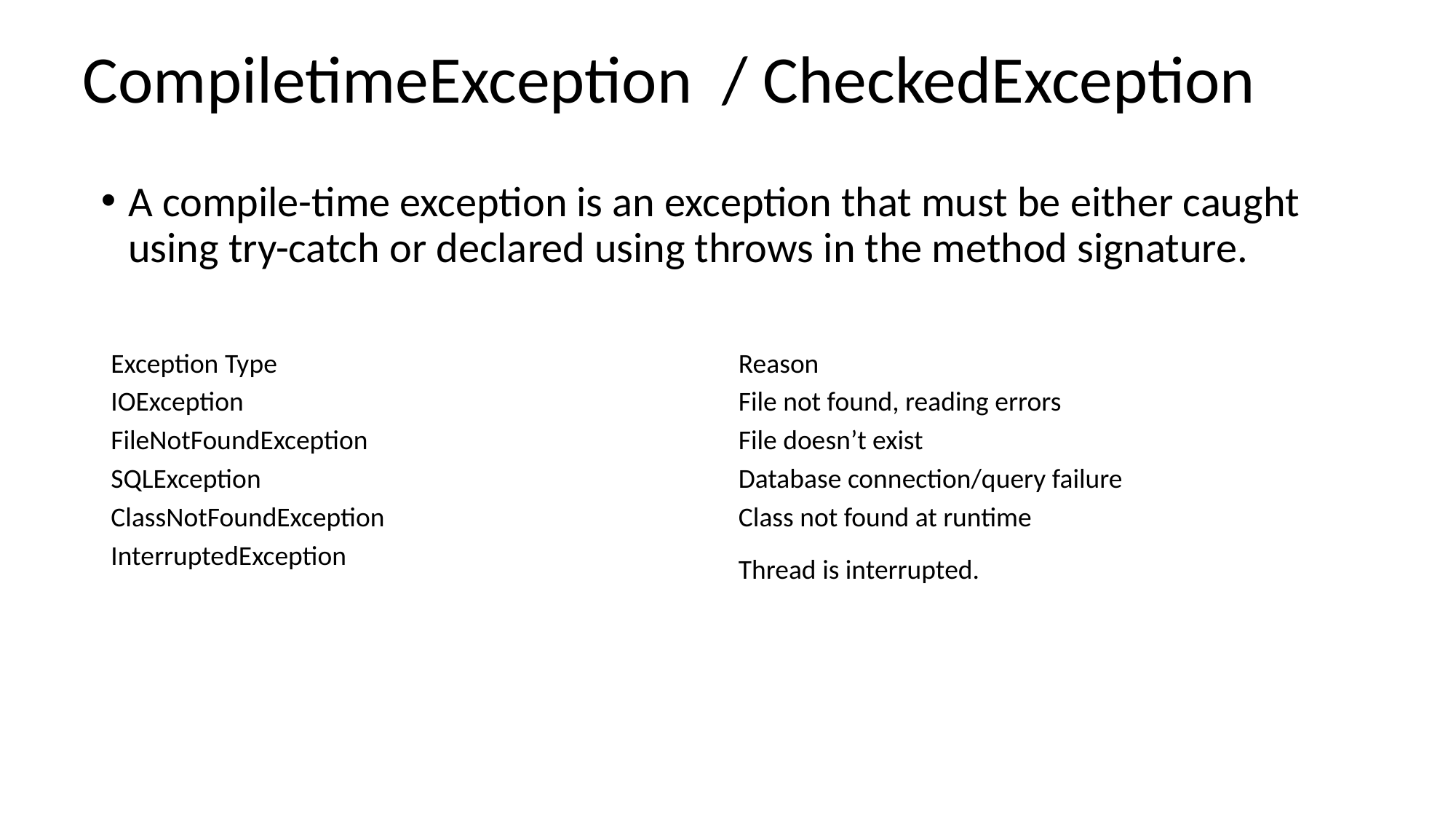

# CompiletimeException  / CheckedException
A compile-time exception is an exception that must be either caught using try-catch or declared using throws in the method signature.

| Exception Type | Reason |
| --- | --- |
| IOException | File not found, reading errors |
| FileNotFoundException | File doesn’t exist |
| SQLException | Database connection/query failure |
| ClassNotFoundException | Class not found at runtime |
| InterruptedException | Thread is interrupted. |